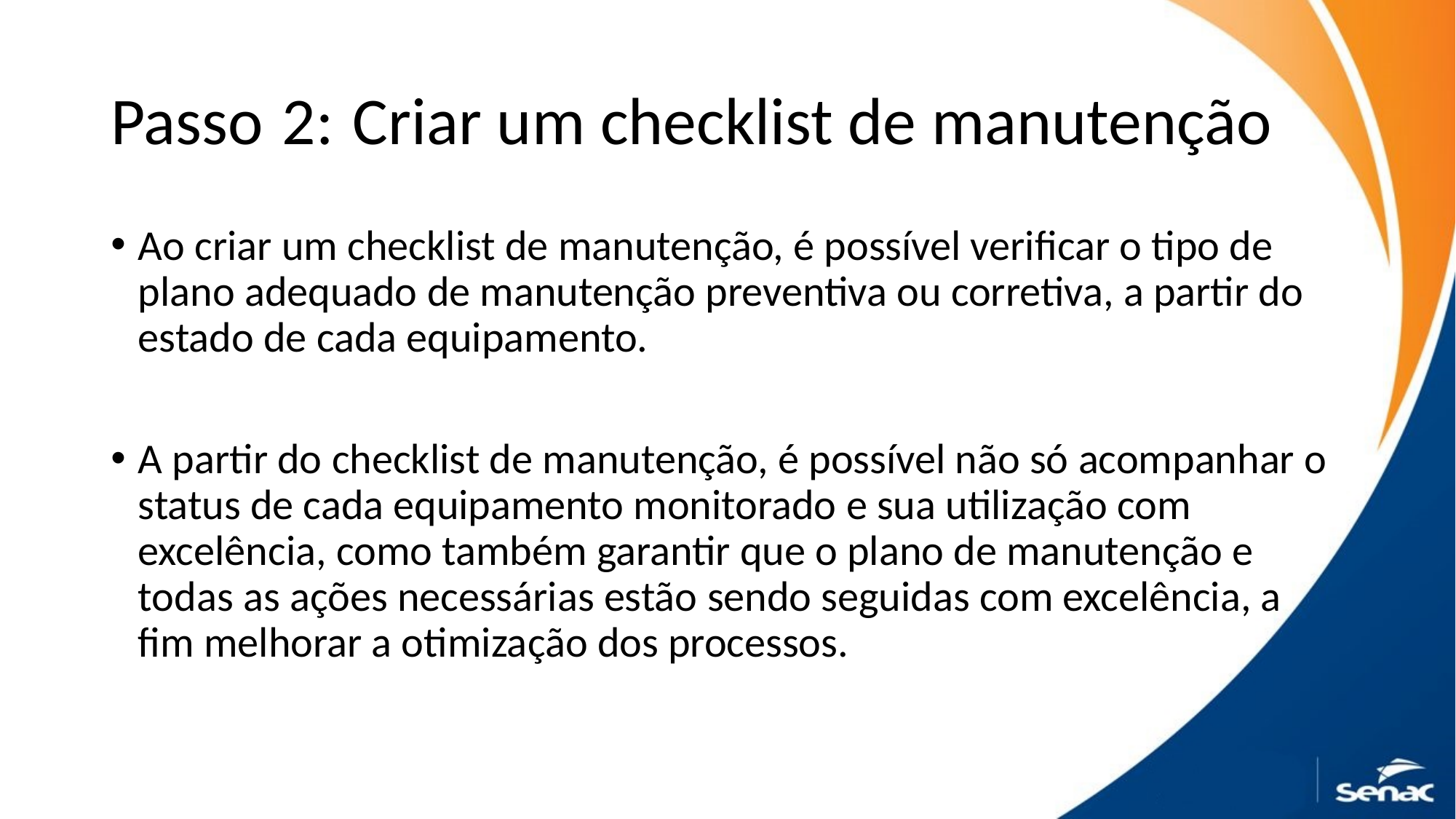

# Passo 2: Criar um checklist de manutenção
Ao criar um checklist de manutenção, é possível verificar o tipo de plano adequado de manutenção preventiva ou corretiva, a partir do estado de cada equipamento.

A partir do checklist de manutenção, é possível não só acompanhar o status de cada equipamento monitorado e sua utilização com excelência, como também garantir que o plano de manutenção e todas as ações necessárias estão sendo seguidas com excelência, a fim melhorar a otimização dos processos.